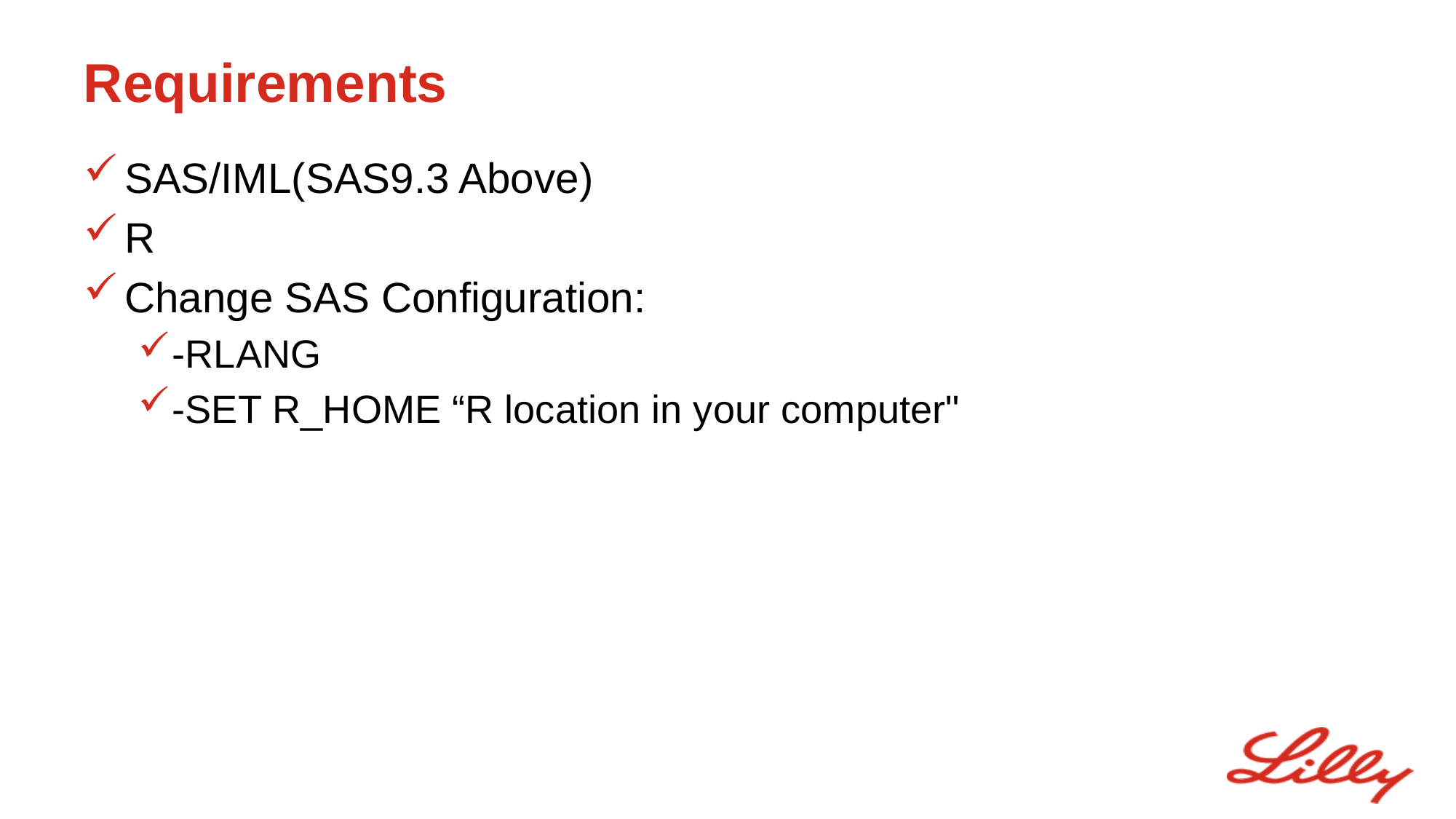

# Requirements
SAS/IML(SAS9.3 Above)
R
Change SAS Configuration:
-RLANG
-SET R_HOME “R location in your computer"